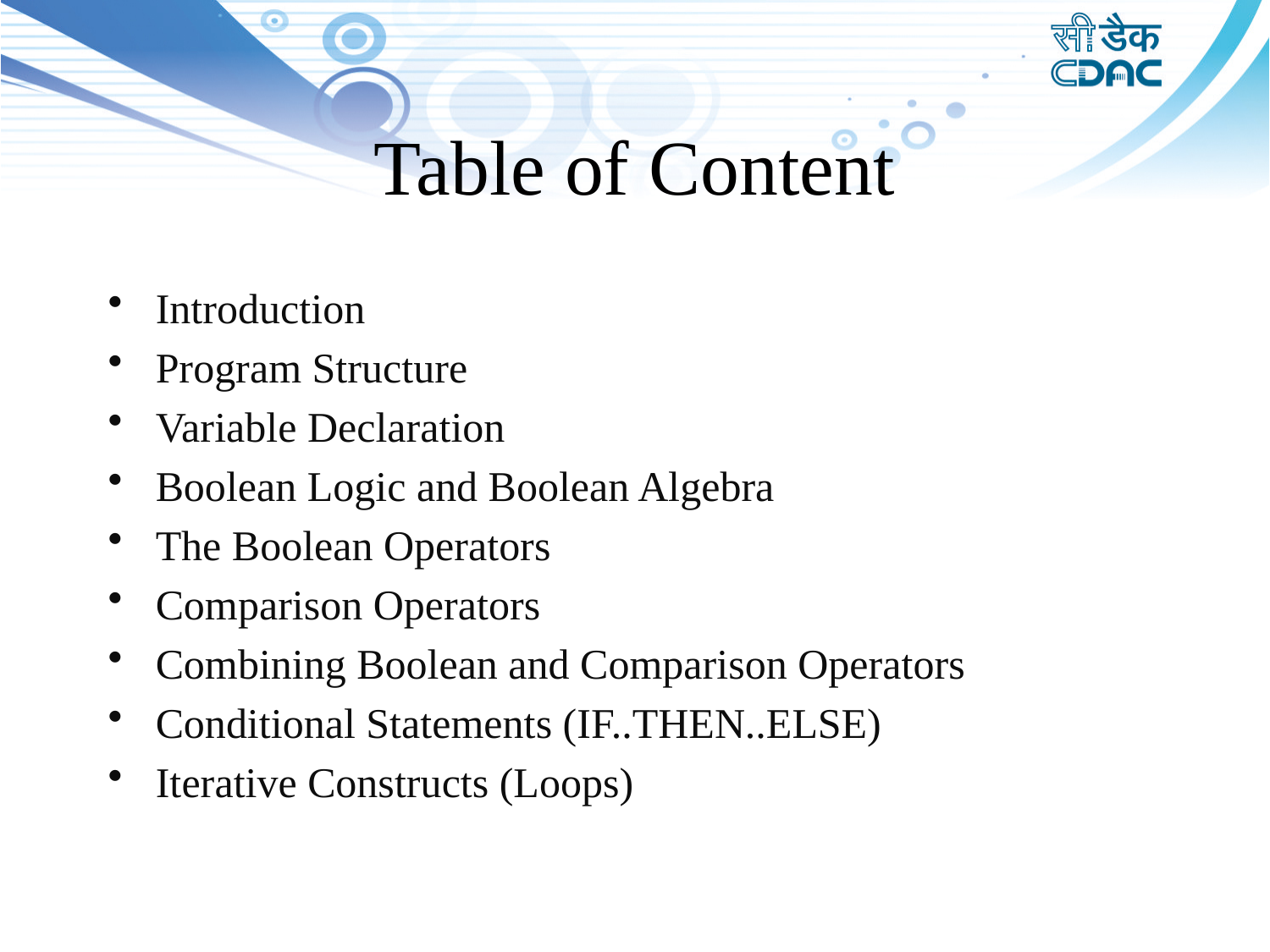

# Table of Content
Introduction
Program Structure
Variable Declaration
Boolean Logic and Boolean Algebra
The Boolean Operators
Comparison Operators
Combining Boolean and Comparison Operators
Conditional Statements (IF..THEN..ELSE)
Iterative Constructs (Loops)